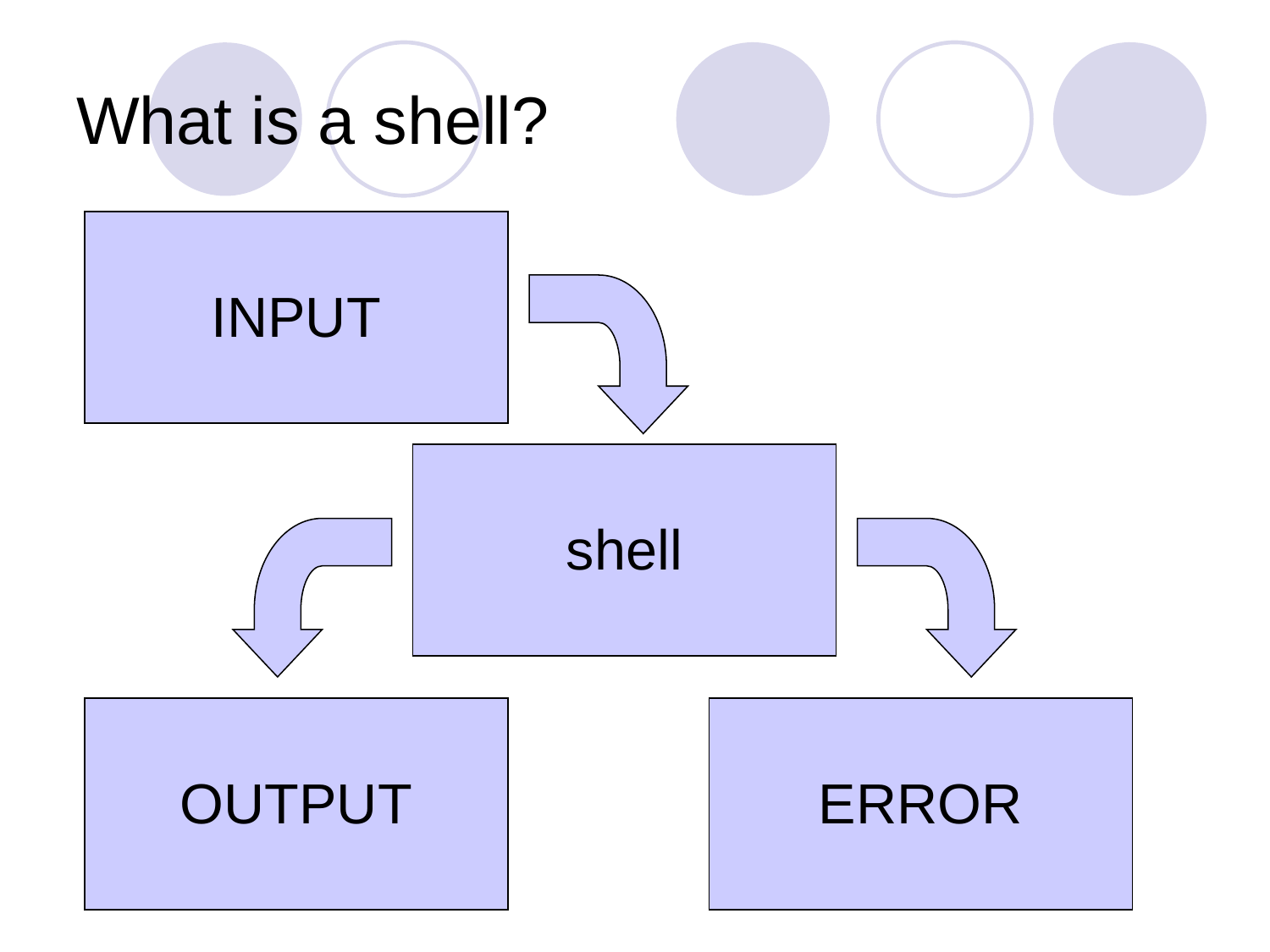

# What is a shell?

INPUT

shell

OUTPUT

ERROR